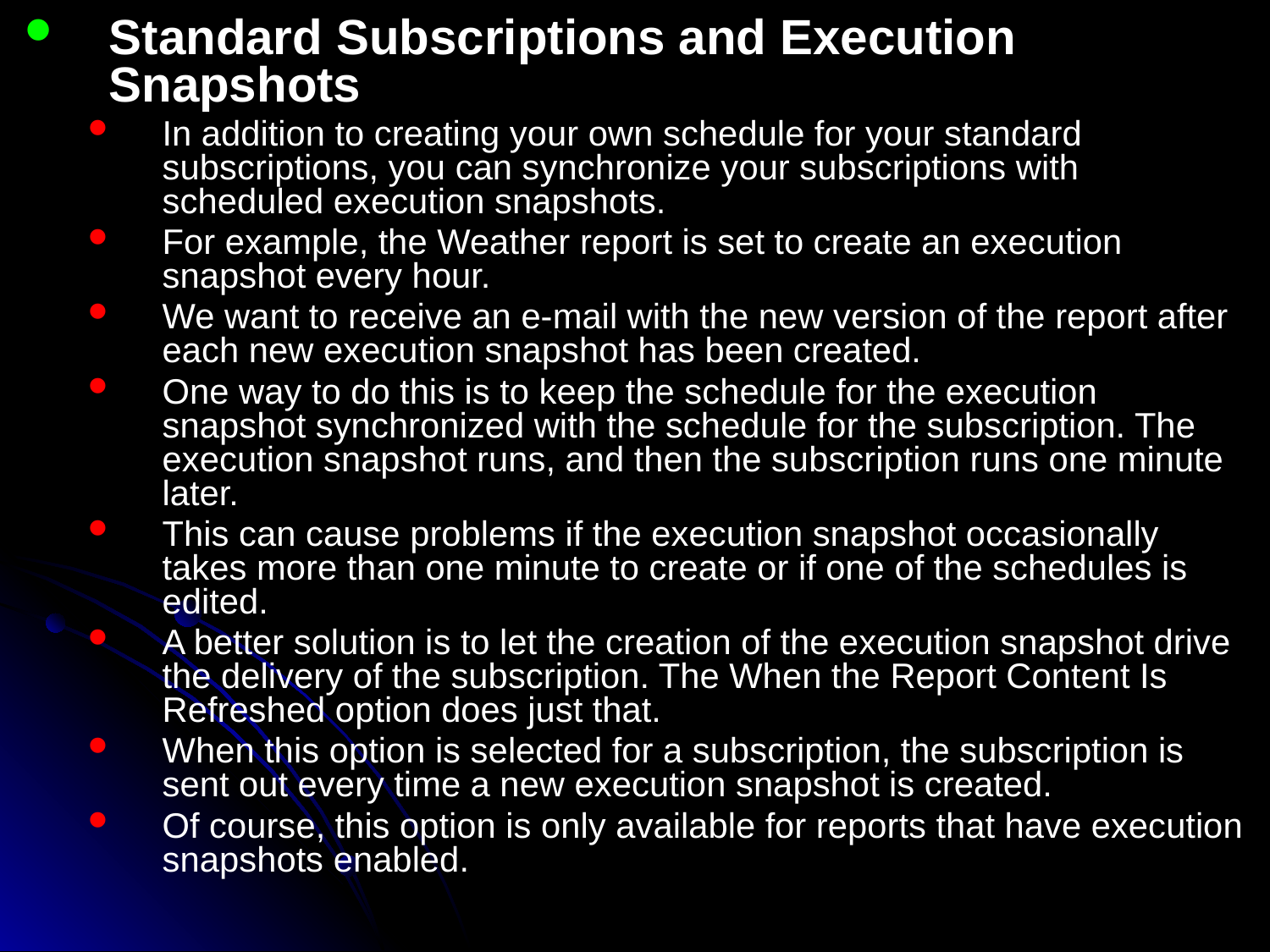

Standard Subscriptions and Execution Snapshots
In addition to creating your own schedule for your standard subscriptions, you can synchronize your subscriptions with scheduled execution snapshots.
For example, the Weather report is set to create an execution snapshot every hour.
We want to receive an e-mail with the new version of the report after each new execution snapshot has been created.
One way to do this is to keep the schedule for the execution snapshot synchronized with the schedule for the subscription. The execution snapshot runs, and then the subscription runs one minute later.
This can cause problems if the execution snapshot occasionally takes more than one minute to create or if one of the schedules is edited.
A better solution is to let the creation of the execution snapshot drive the delivery of the subscription. The When the Report Content Is Refreshed option does just that.
When this option is selected for a subscription, the subscription is sent out every time a new execution snapshot is created.
Of course, this option is only available for reports that have execution snapshots enabled.